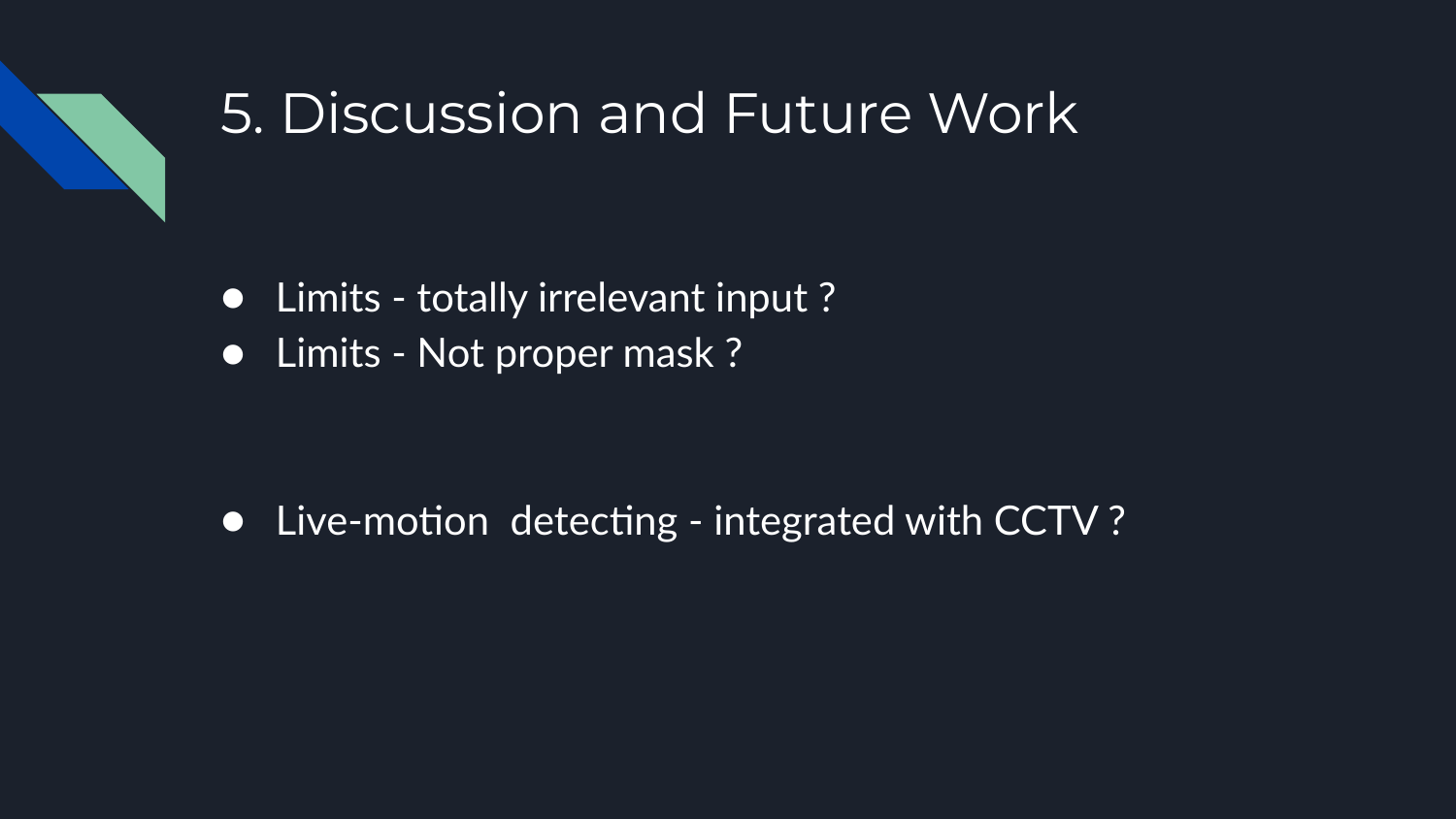

# 5. Discussion and Future Work
Limits - totally irrelevant input ?
Limits - Not proper mask ?

Live-motion  detecting - integrated with CCTV ?